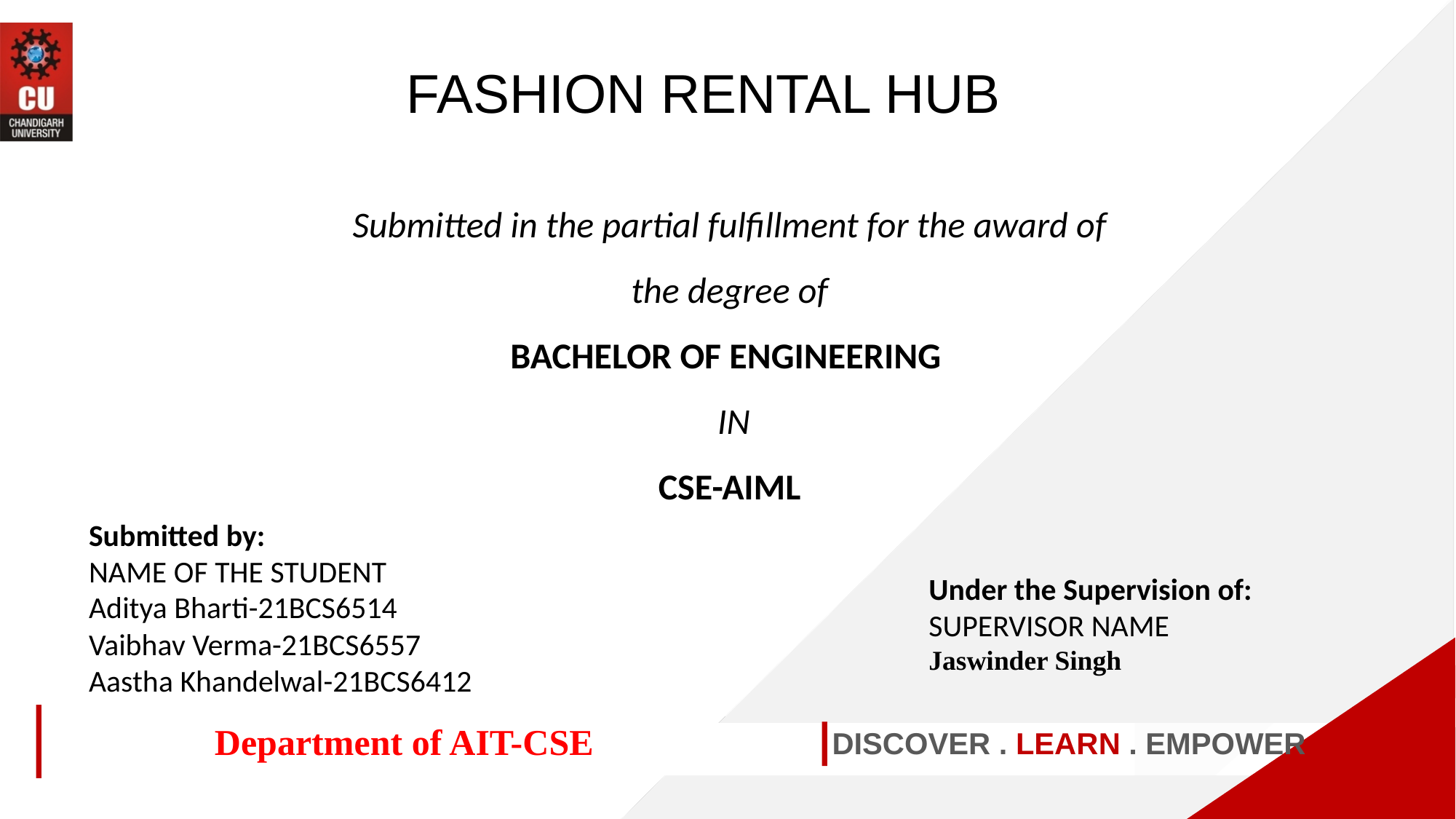

FASHION RENTAL HUB
Submitted in the partial fulfillment for the award of the degree of
BACHELOR OF ENGINEERING
 IN
CSE-AIML
Submitted by:
NAME OF THE STUDENT
Aditya Bharti-21BCS6514
Vaibhav Verma-21BCS6557
Aastha Khandelwal-21BCS6412

Under the Supervision of:
SUPERVISOR NAME
Jaswinder Singh

Department of AIT-CSE
DISCOVER . LEARN . EMPOWER

1